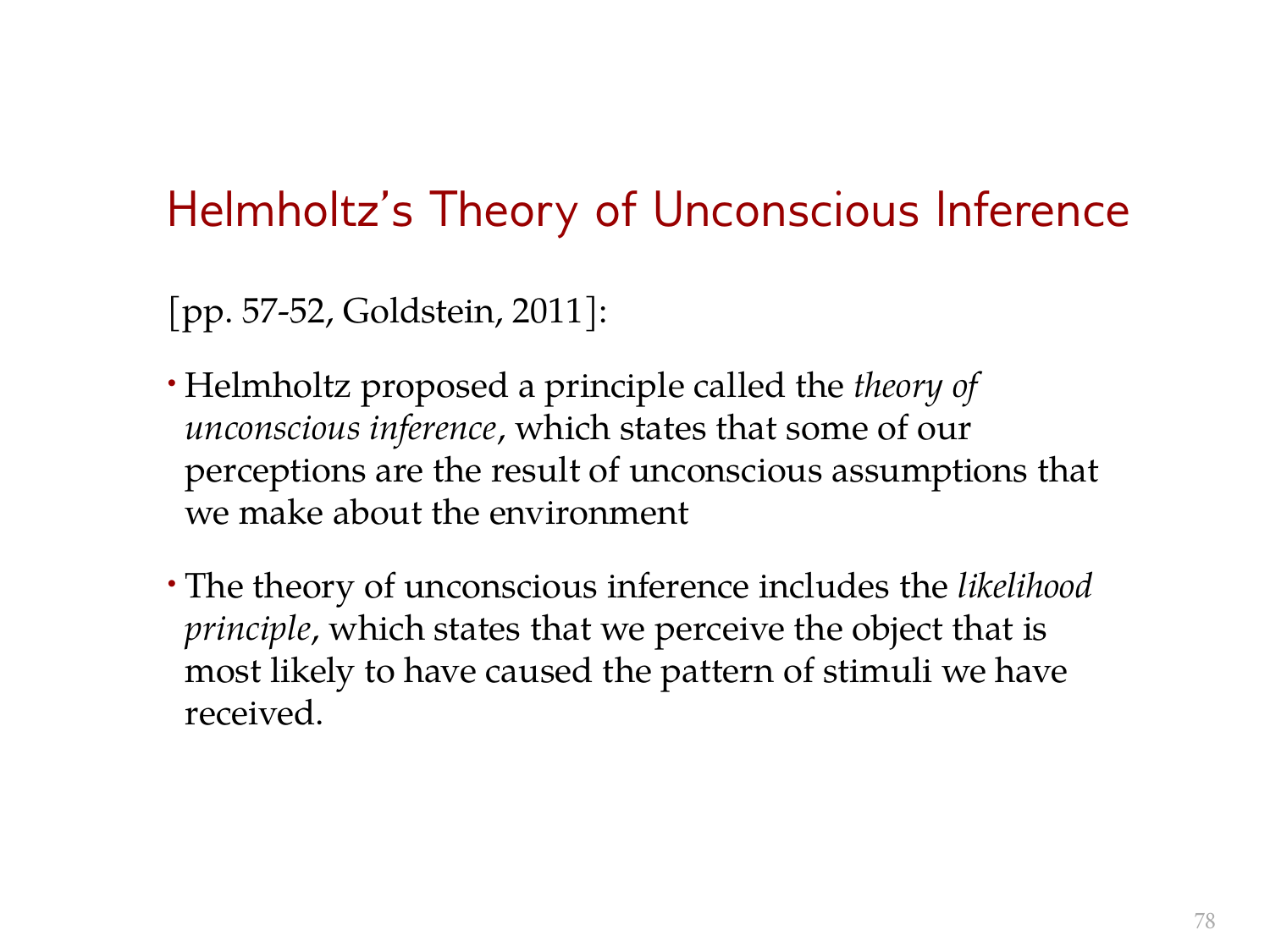

# Helmholtz’s Theory of Unconscious Inference
[pp. 57-52, Goldstein, 2011]:
Helmholtz proposed a principle called the theory of unconscious inference, which states that some of our perceptions are the result of unconscious assumptions that we make about the environment
The theory of unconscious inference includes the likelihood principle, which states that we perceive the object that is most likely to have caused the pattern of stimuli we have received.
78